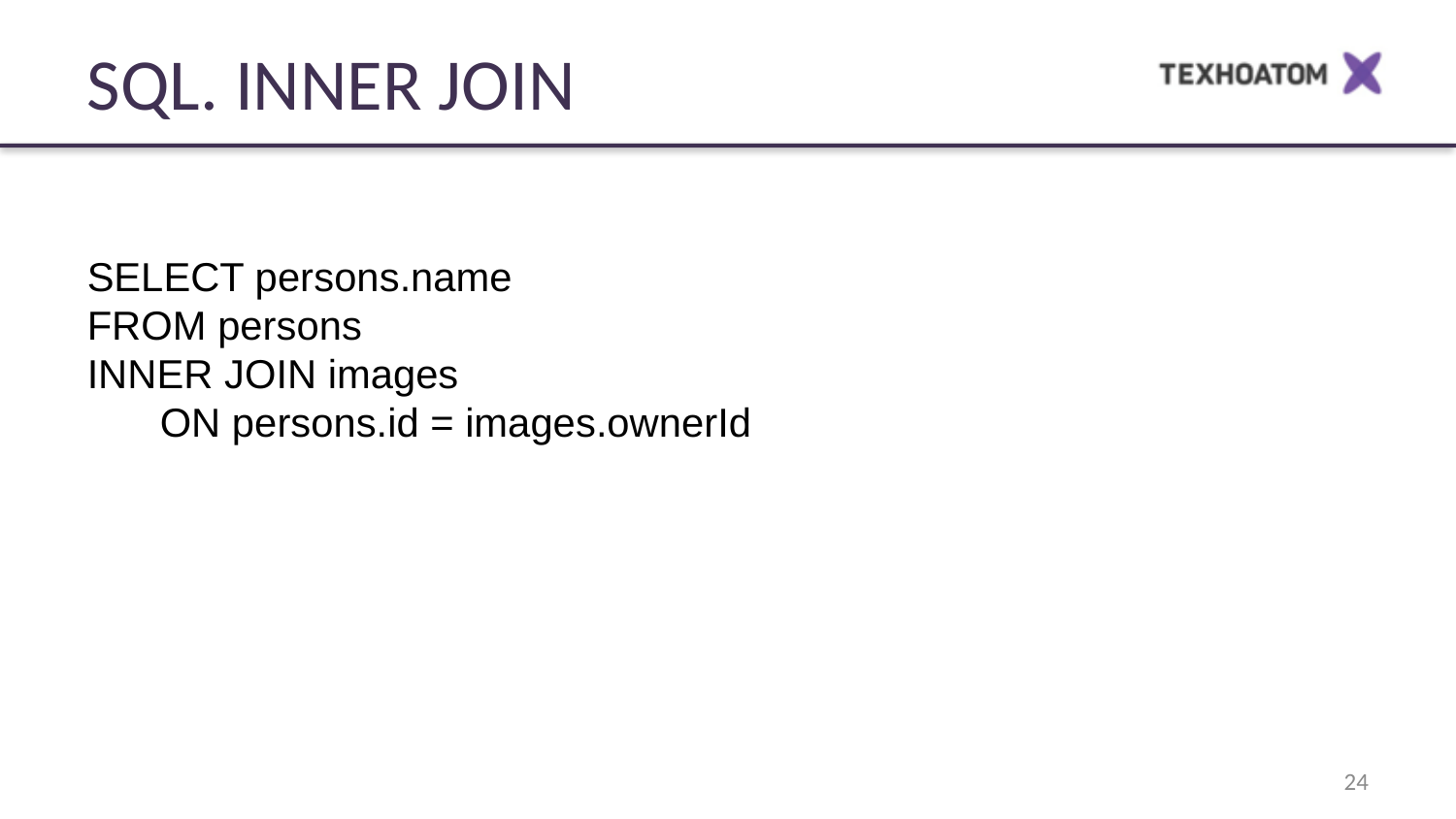

SQL. INNER JOIN

SELECT persons.name
FROM persons
INNER JOIN images
ON persons.id = images.ownerId

24